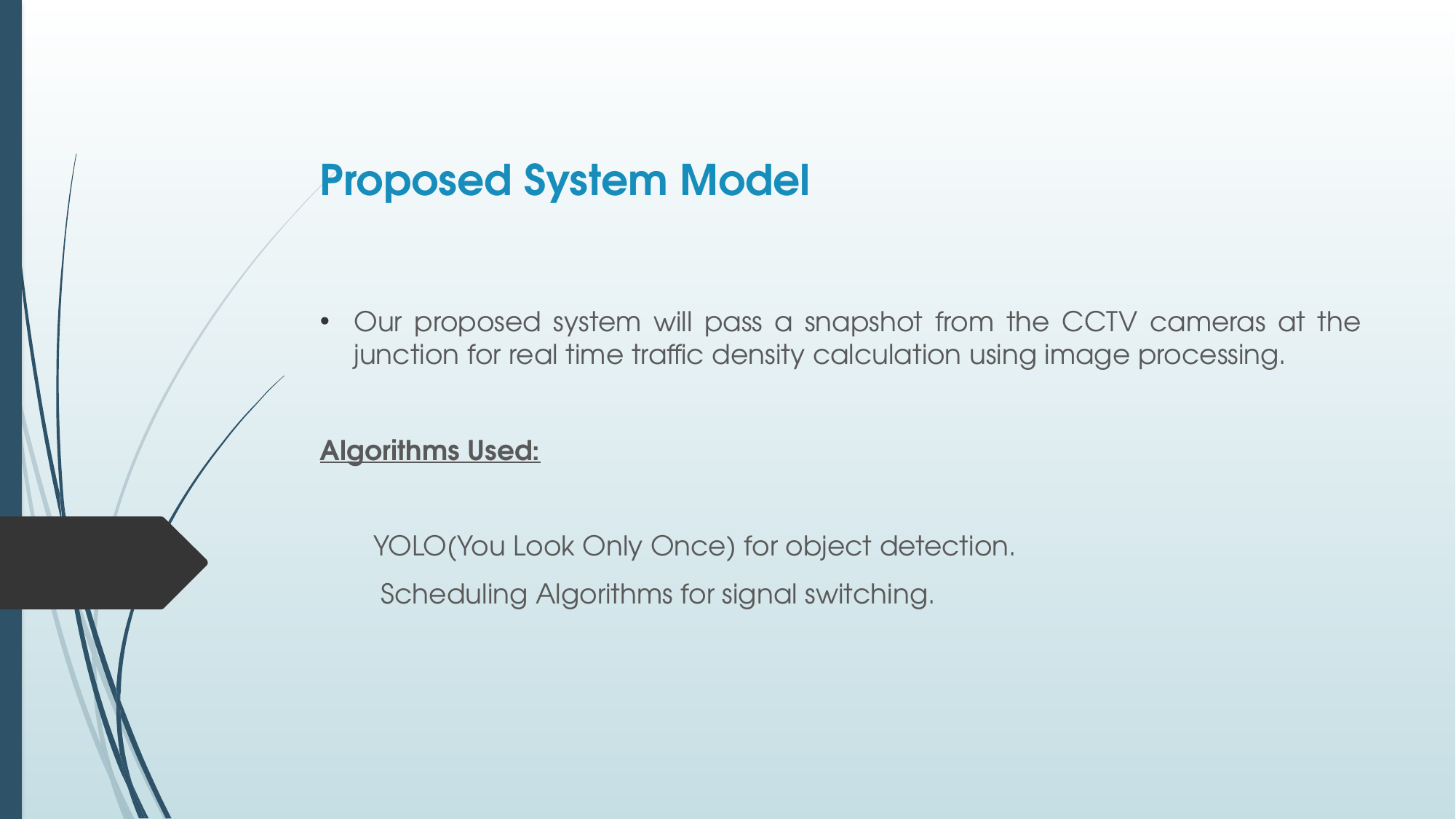

# Proposed System Model

Our proposed system will pass a snapshot from the CCTV cameras at the junction for real time traffic density calculation using image processing.

Algorithms Used:

       YOLO(You Look Only Once) for object detection.
        Scheduling Algorithms for signal switching.